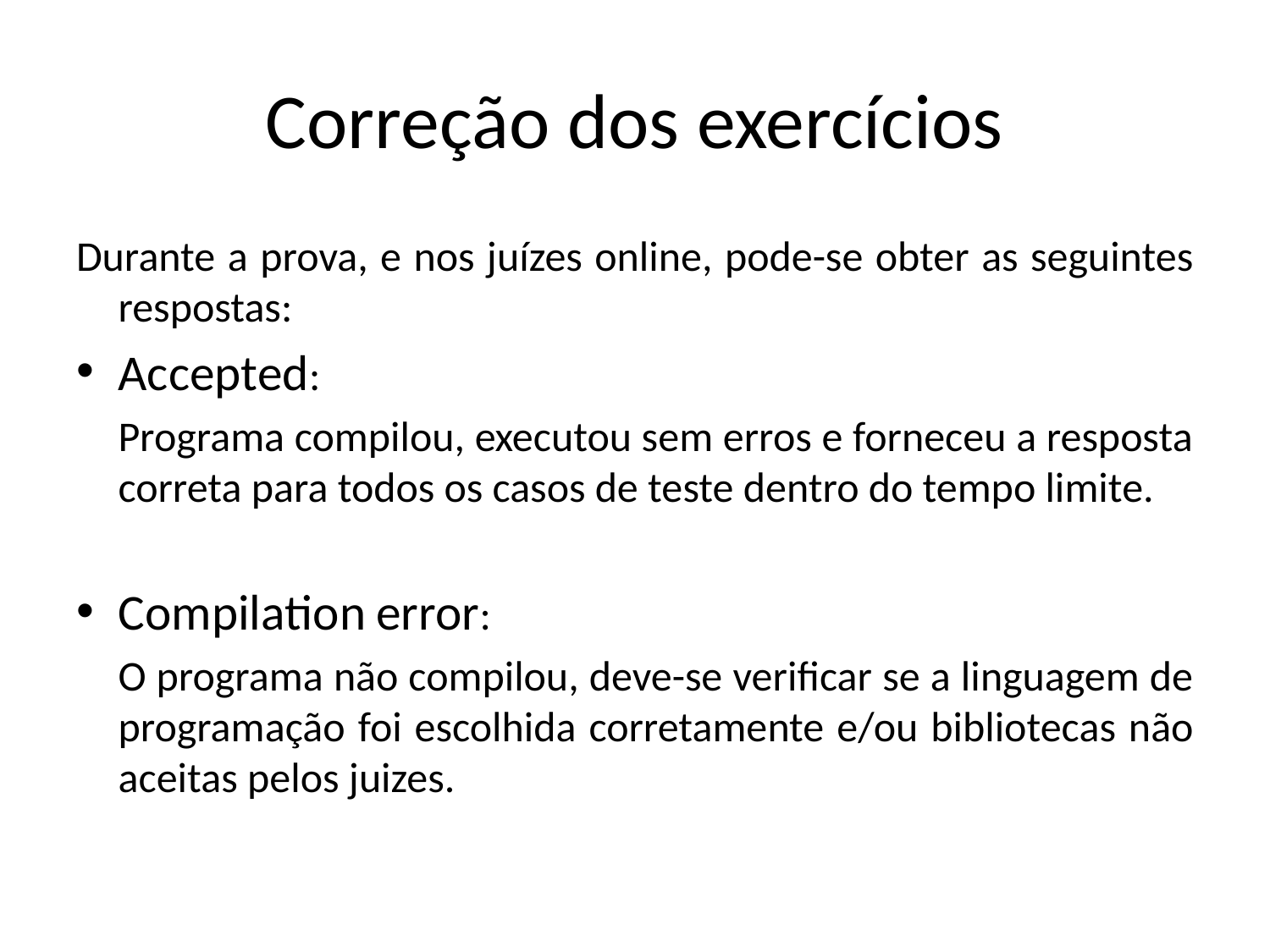

# Correção dos exercícios
Durante a prova, e nos juízes online, pode-se obter as seguintes respostas:
Accepted:
	Programa compilou, executou sem erros e forneceu a resposta correta para todos os casos de teste dentro do tempo limite.

Compilation error:
	O programa não compilou, deve-se verificar se a linguagem de programação foi escolhida corretamente e/ou bibliotecas não aceitas pelos juizes.